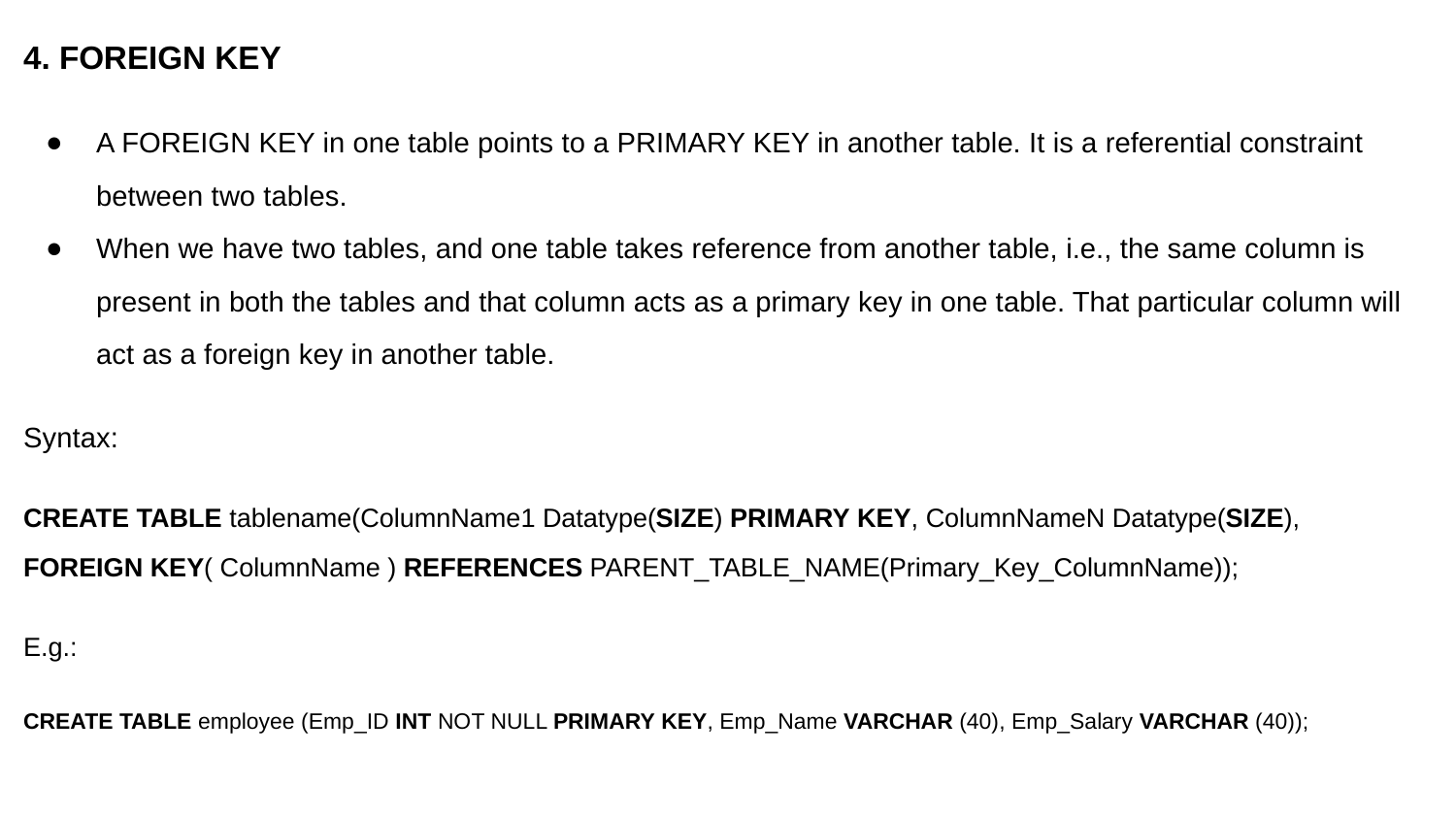

4. FOREIGN KEY
A FOREIGN KEY in one table points to a PRIMARY KEY in another table. It is a referential constraint between two tables.
When we have two tables, and one table takes reference from another table, i.e., the same column is present in both the tables and that column acts as a primary key in one table. That particular column will act as a foreign key in another table.
Syntax:
CREATE TABLE tablename(ColumnName1 Datatype(SIZE) PRIMARY KEY, ColumnNameN Datatype(SIZE), FOREIGN KEY( ColumnName ) REFERENCES PARENT_TABLE_NAME(Primary_Key_ColumnName));
E.g.:
CREATE TABLE employee (Emp_ID INT NOT NULL PRIMARY KEY, Emp_Name VARCHAR (40), Emp_Salary VARCHAR (40));